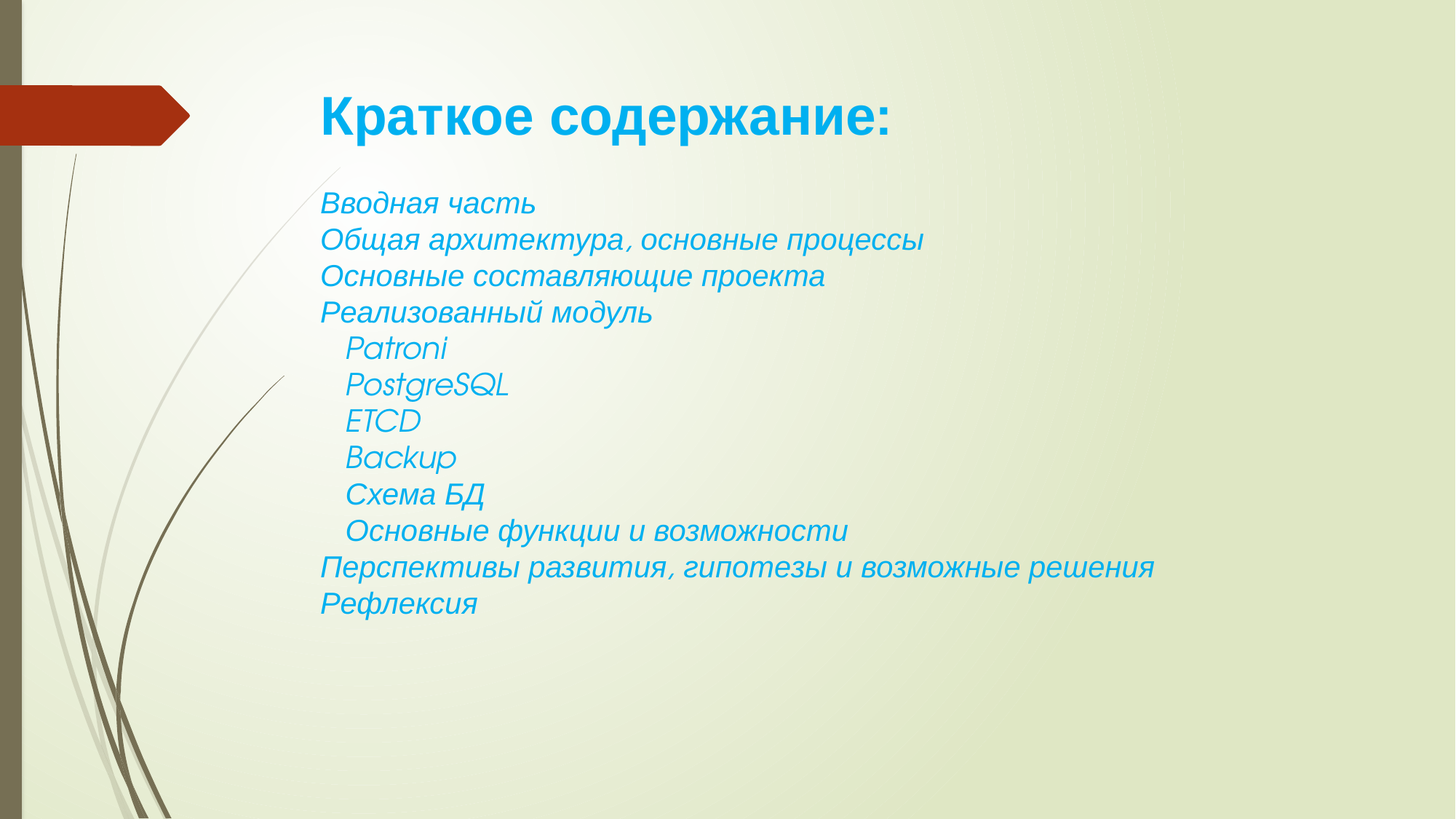

# Краткое содержание:
Вводная часть
Общая архитектура, основные процессы
Основные составляющие проекта
Реализованный модуль
   Patroni
   PostgreSQL
   ETCD
   Backup
   Схема БД
   Основные функции и возможности
Перспективы развития, гипотезы и возможные решения
Рефлексия